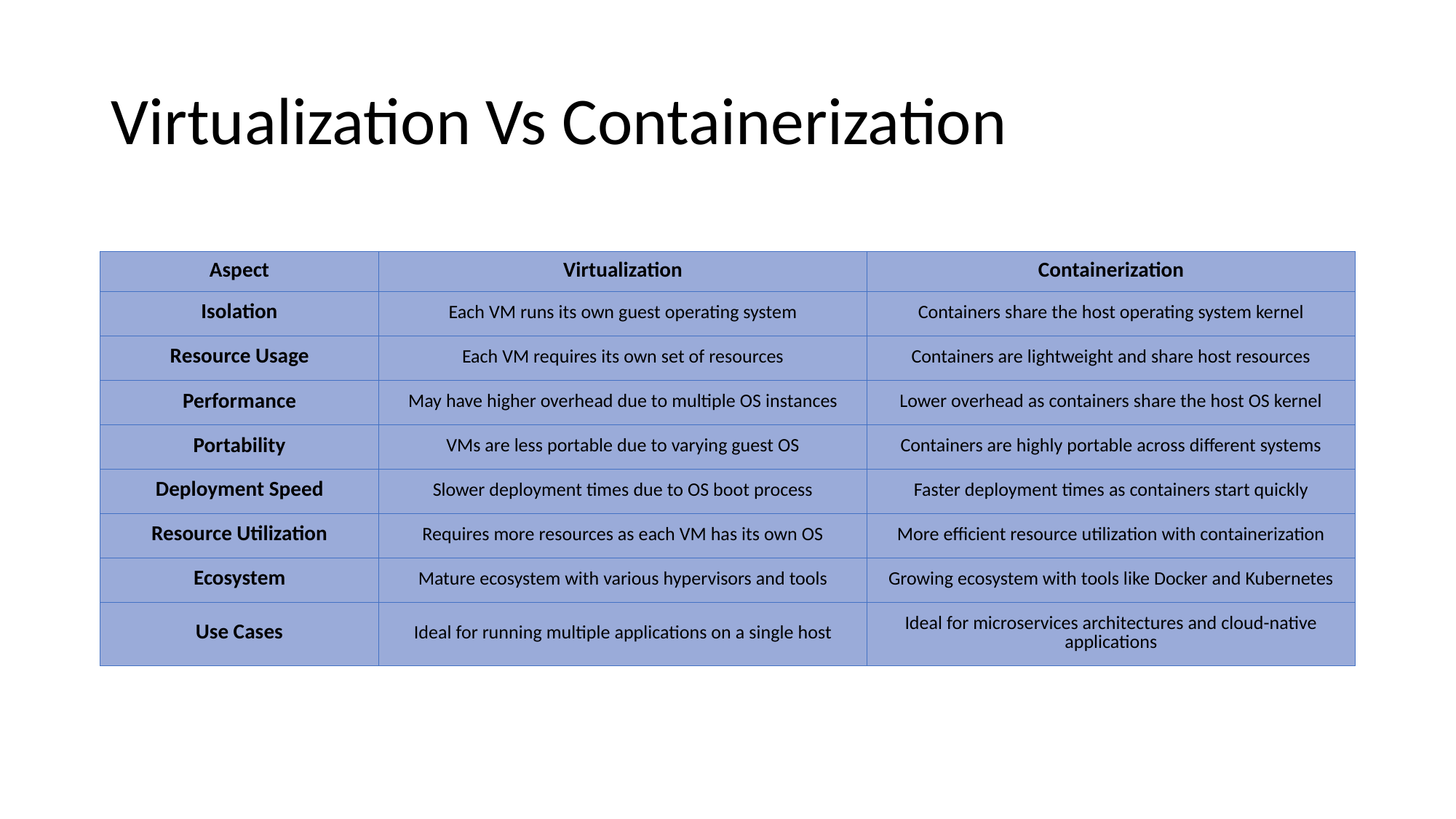

# Virtualization Vs Containerization
| Aspect | Virtualization | Containerization |
| --- | --- | --- |
| Isolation | Each VM runs its own guest operating system | Containers share the host operating system kernel |
| Resource Usage | Each VM requires its own set of resources | Containers are lightweight and share host resources |
| Performance | May have higher overhead due to multiple OS instances | Lower overhead as containers share the host OS kernel |
| Portability | VMs are less portable due to varying guest OS | Containers are highly portable across different systems |
| Deployment Speed | Slower deployment times due to OS boot process | Faster deployment times as containers start quickly |
| Resource Utilization | Requires more resources as each VM has its own OS | More efficient resource utilization with containerization |
| Ecosystem | Mature ecosystem with various hypervisors and tools | Growing ecosystem with tools like Docker and Kubernetes |
| Use Cases | Ideal for running multiple applications on a single host | Ideal for microservices architectures and cloud-native applications |